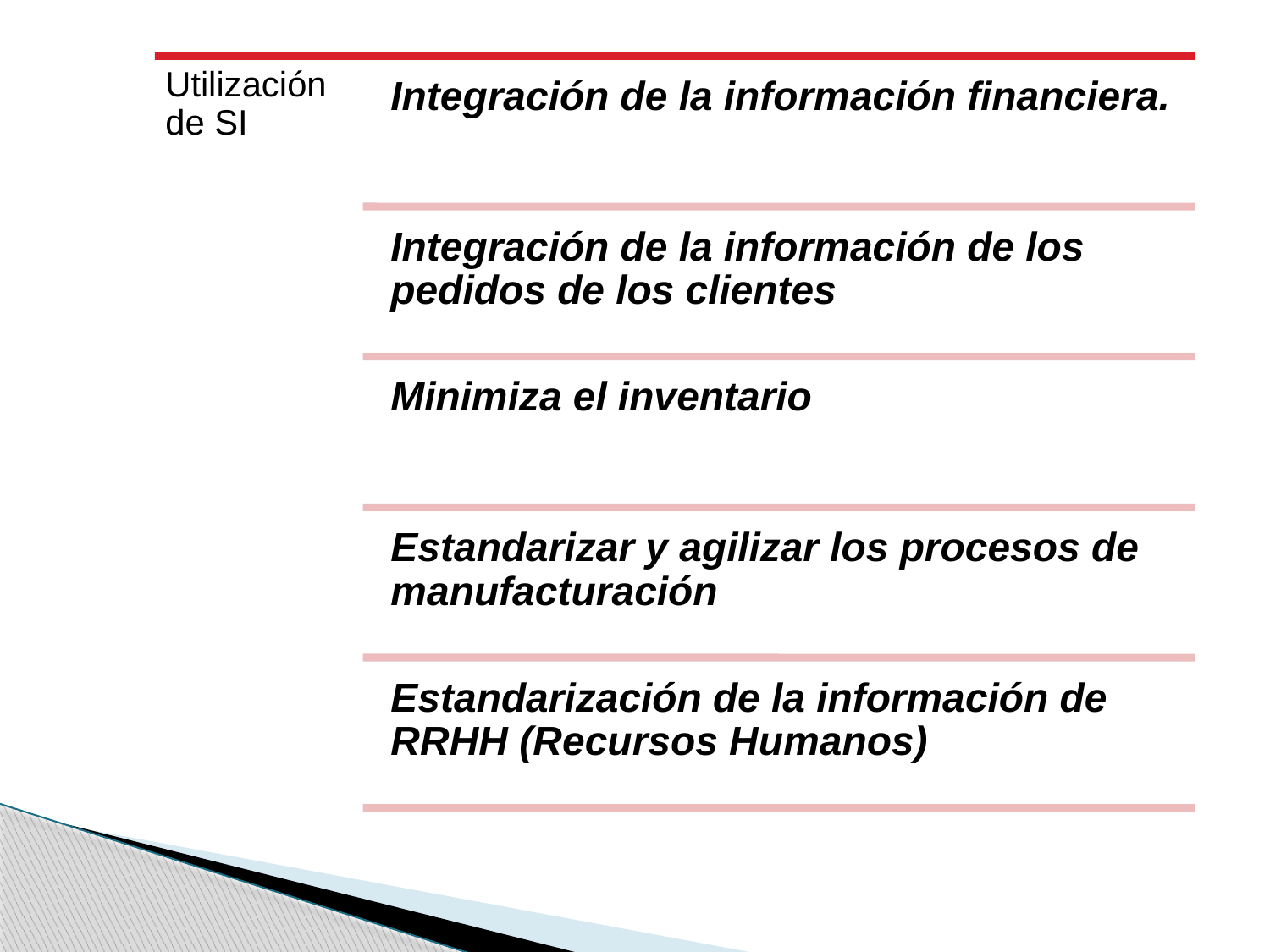

Utilización de SI
Integración de la información financiera.
Integración de la información de los pedidos de los clientes
Minimiza el inventario
Estandarizar y agilizar los procesos de manufacturación
Estandarización de la información de RRHH (Recursos Humanos)